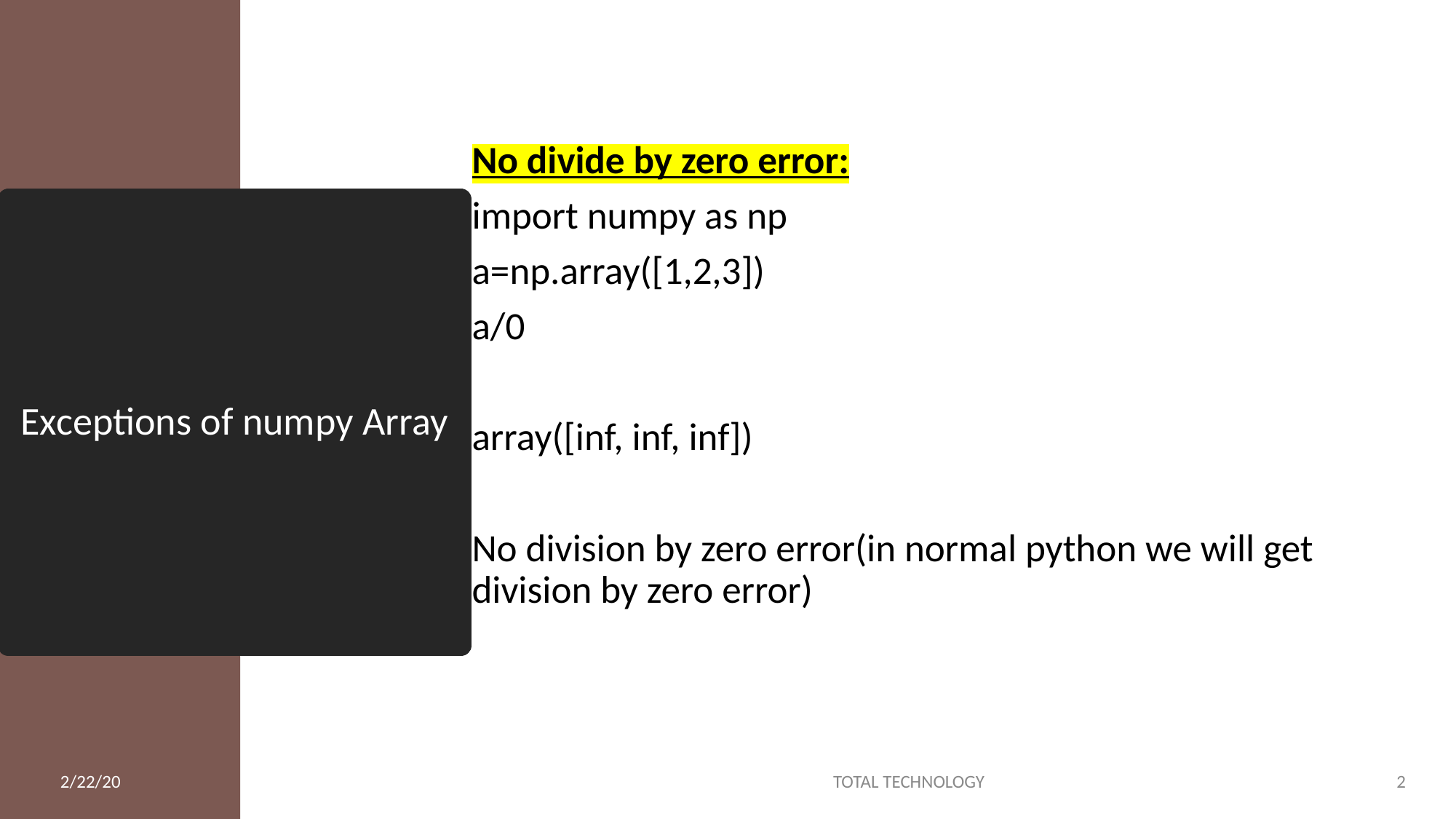

No divide by zero error:
import numpy as np
a=np.array([1,2,3])
a/0

array([inf, inf, inf])

No division by zero error(in normal python we will get division by zero error)

# Exceptions of numpy Array
2/22/20
TOTAL TECHNOLOGY
2